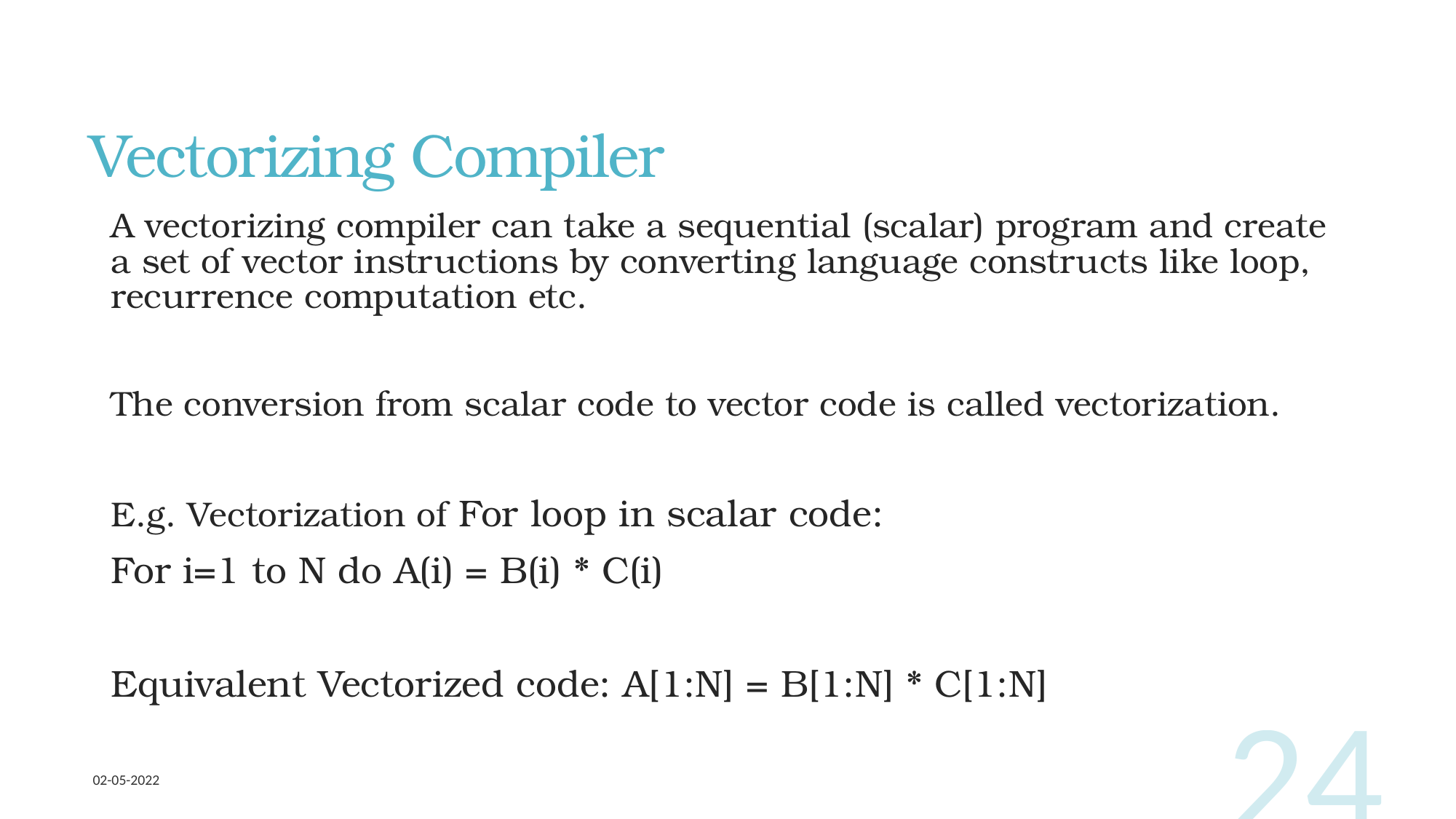

# Vectorizing Compiler
A vectorizing compiler can take a sequential (scalar) program and create a set of vector instructions by converting language constructs like loop, recurrence computation etc.

The conversion from scalar code to vector code is called vectorization.

E.g. Vectorization of For loop in scalar code:
For i=1 to N do A(i) = B(i) * C(i)

Equivalent Vectorized code: A[1:N] = B[1:N] * C[1:N]

24
02-05-2022